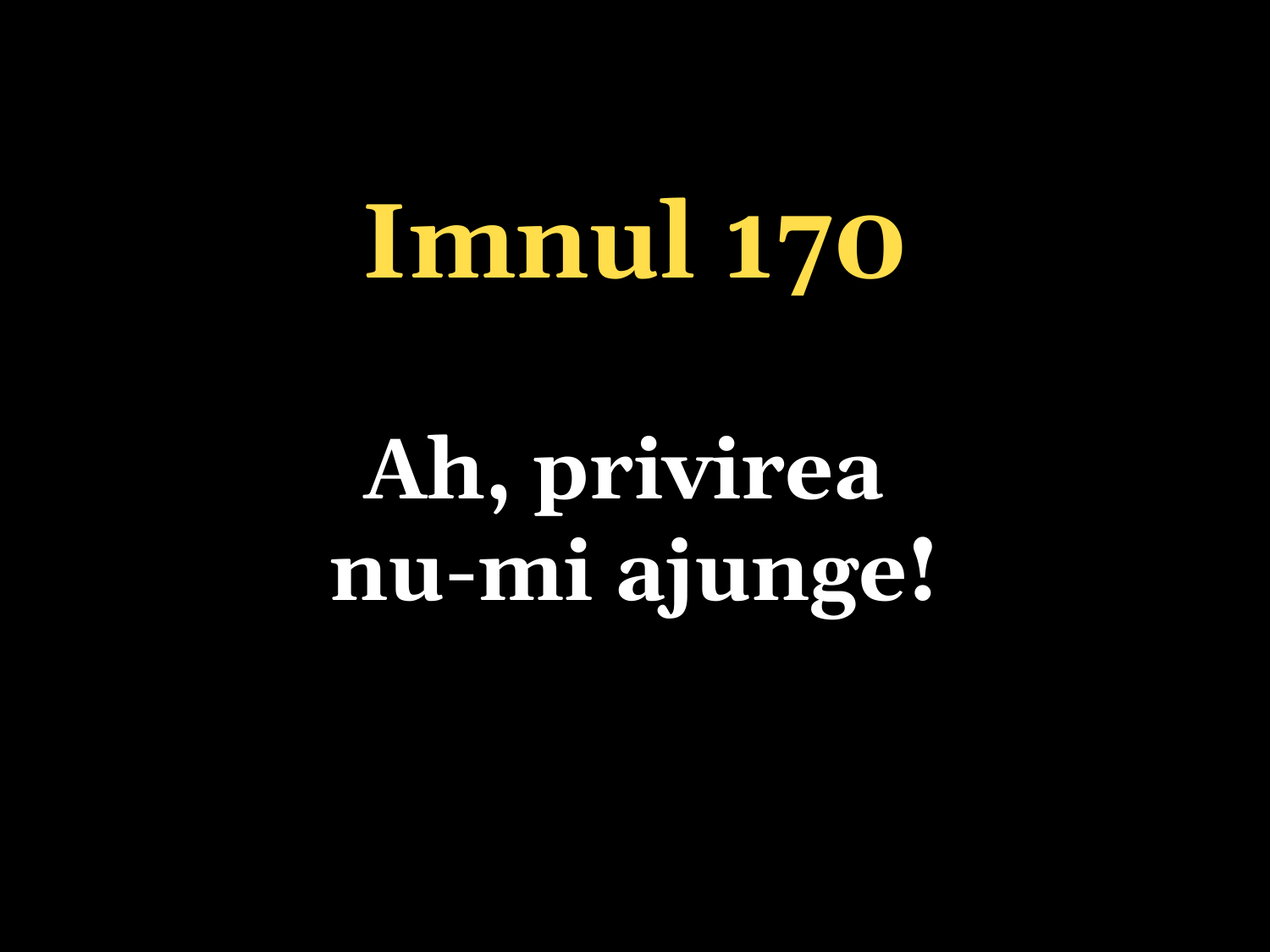

Imnul 170

Ah, privirea
nu-mi ajunge!
131/920